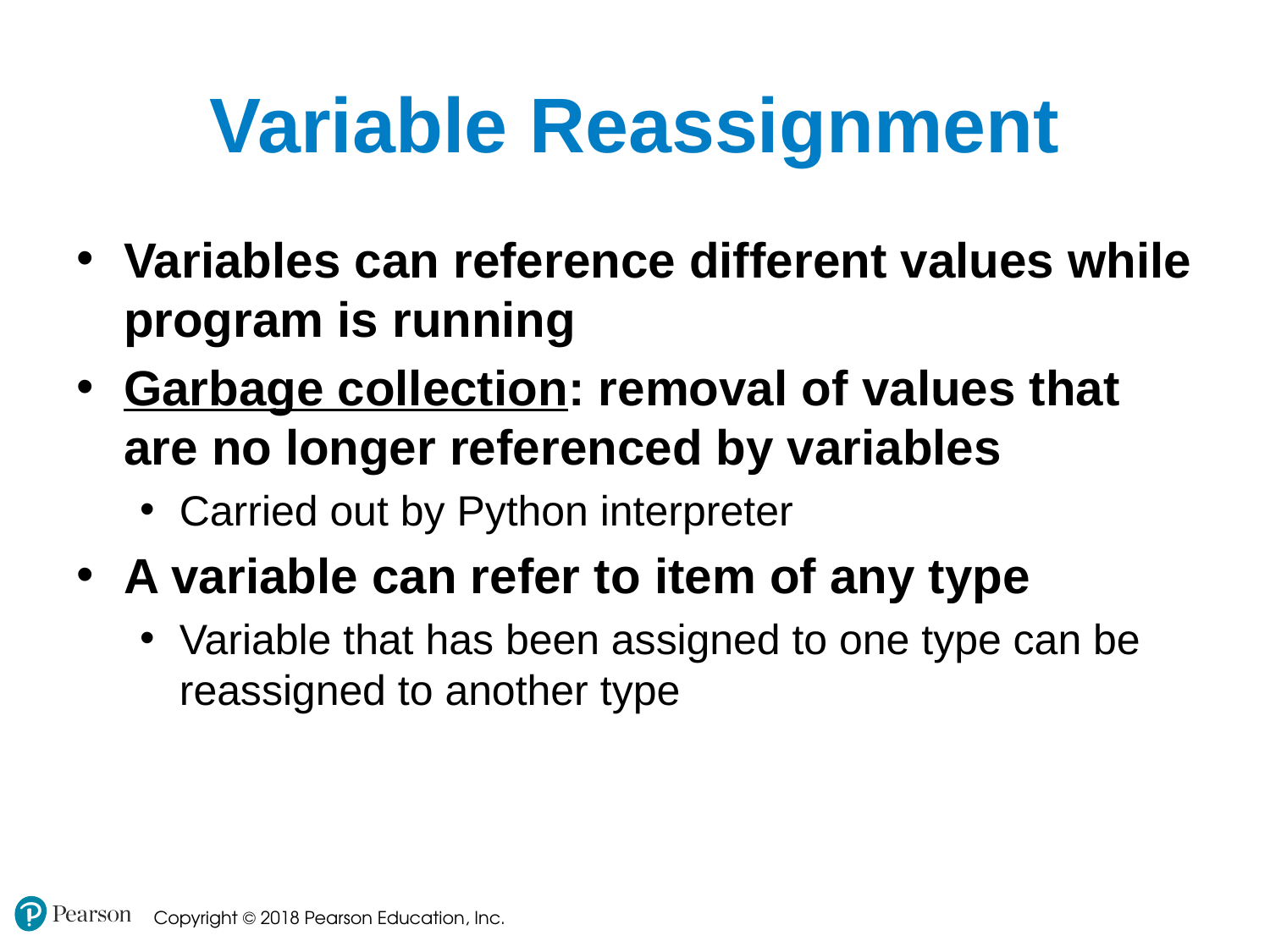

# Variable Reassignment
Variables can reference different values while program is running
Garbage collection: removal of values that are no longer referenced by variables
Carried out by Python interpreter
A variable can refer to item of any type
Variable that has been assigned to one type can be reassigned to another type